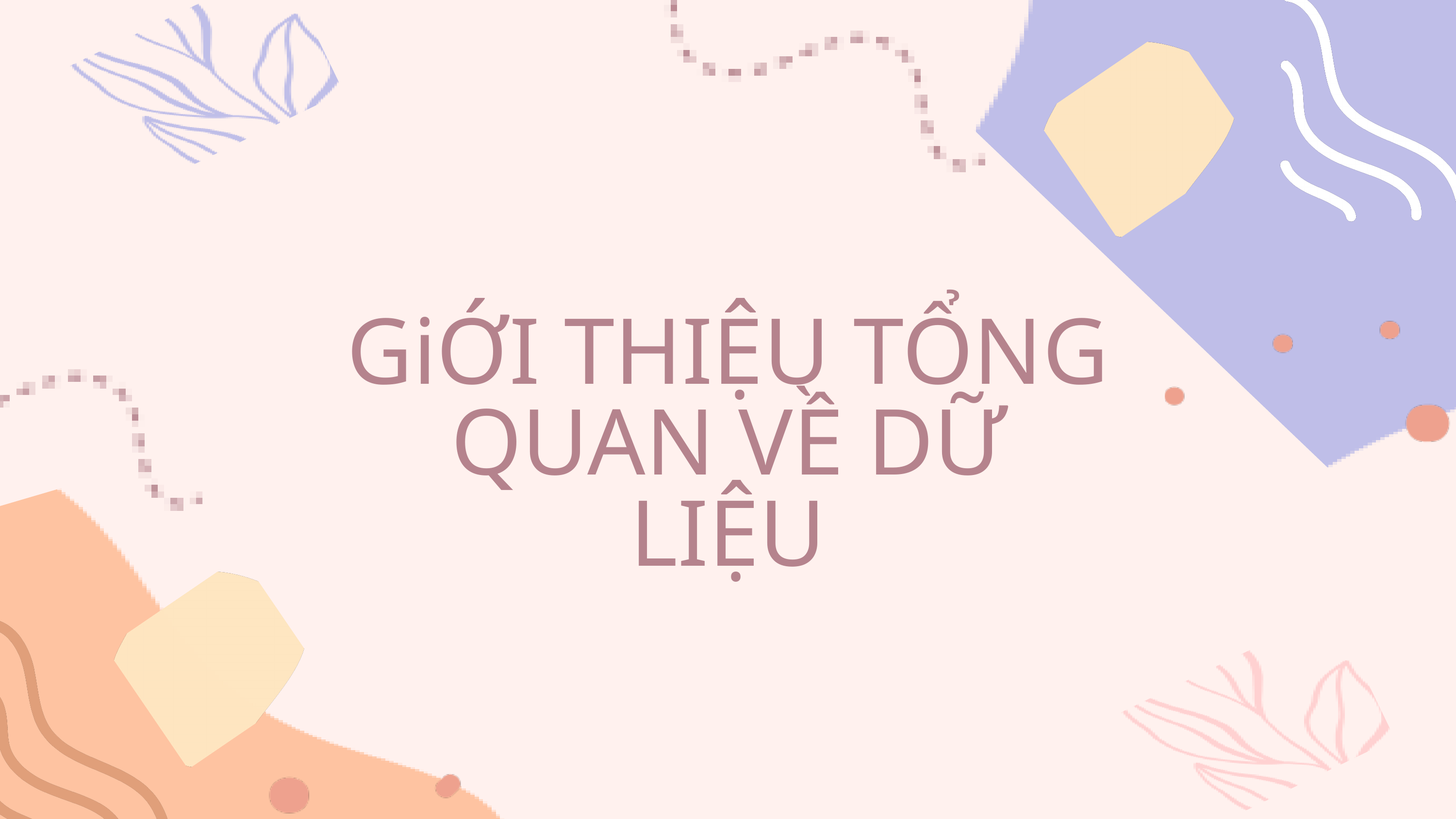

GiỚI THIỆU TỔNG QUAN VỀ DỮ LIỆU